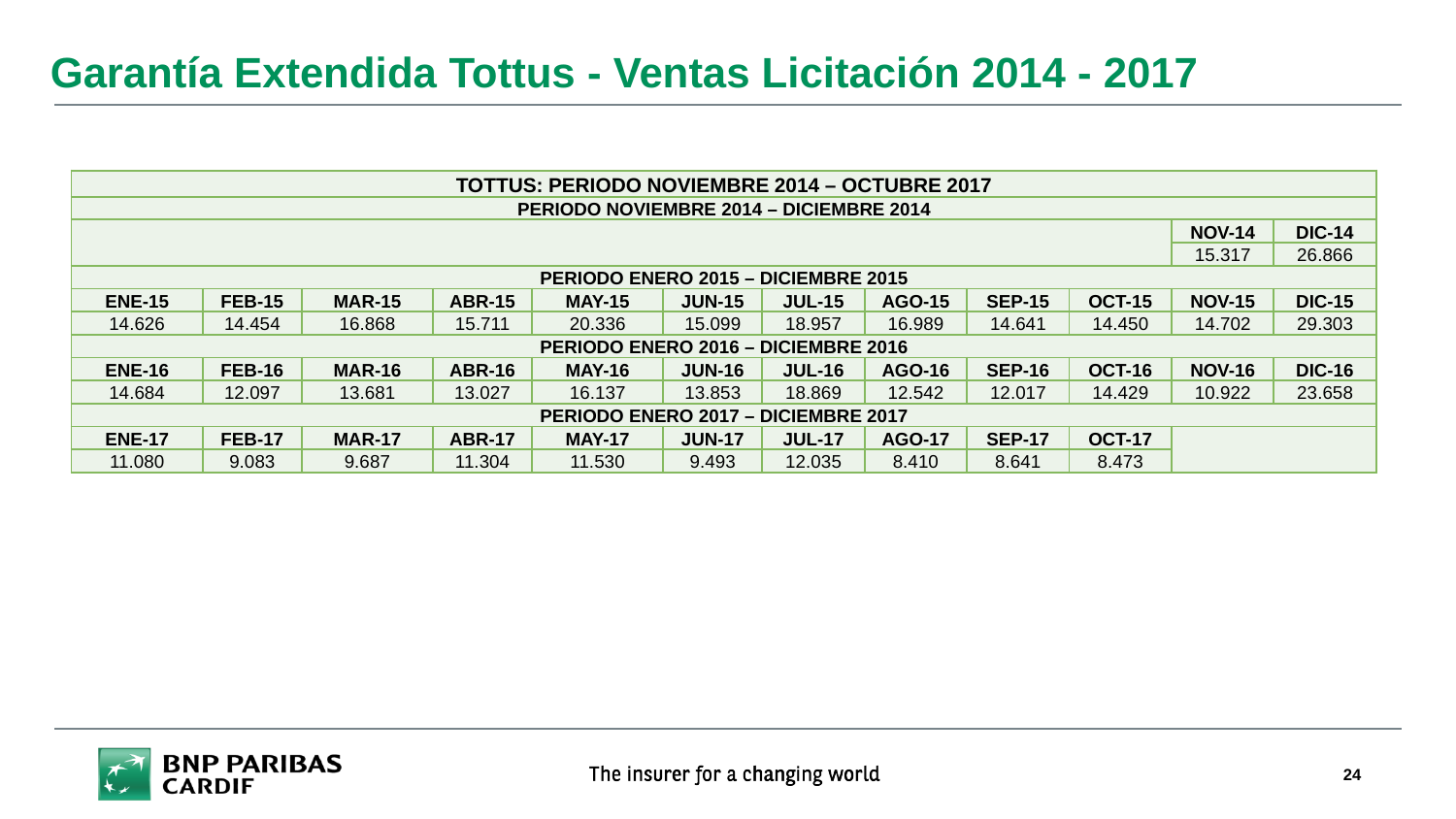

Garantía Extendida Tottus - Ventas Licitación 2014 - 2017
| TOTTUS: PERIODO NOVIEMBRE 2014 – OCTUBRE 2017 |  |  |  |  |  |  |  |  |  |  |  |
| --- | --- | --- | --- | --- | --- | --- | --- | --- | --- | --- | --- |
| PERIODO NOVIEMBRE 2014 – DICIEMBRE 2014 |  |  |  |  |  |  |  |  |  |  |  |
|  |  |  |  |  |  |  |  |  |  | NOV-14 | DIC-14 |
|  |  |  |  |  |  |  |  |  |  | 15.317 | 26.866 |
| PERIODO ENERO 2015 – DICIEMBRE 2015 |  |  |  |  |  |  |  |  |  |  |  |
| ENE-15 | FEB-15 | MAR-15 | ABR-15 | MAY-15 | JUN-15 | JUL-15 | AGO-15 | SEP-15 | OCT-15 | NOV-15 | DIC-15 |
| 14.626 | 14.454 | 16.868 | 15.711 | 20.336 | 15.099 | 18.957 | 16.989 | 14.641 | 14.450 | 14.702 | 29.303 |
| PERIODO ENERO 2016 – DICIEMBRE 2016 |  |  |  |  |  |  |  |  |  |  |  |
| ENE-16 | FEB-16 | MAR-16 | ABR-16 | MAY-16 | JUN-16 | JUL-16 | AGO-16 | SEP-16 | OCT-16 | NOV-16 | DIC-16 |
| 14.684 | 12.097 | 13.681 | 13.027 | 16.137 | 13.853 | 18.869 | 12.542 | 12.017 | 14.429 | 10.922 | 23.658 |
| PERIODO ENERO 2017 – DICIEMBRE 2017 |  |  |  |  |  |  |  |  |  |  |  |
| ENE-17 | FEB-17 | MAR-17 | ABR-17 | MAY-17 | JUN-17 | JUL-17 | AGO-17 | SEP-17 | OCT-17 |  |  |
| 11.080 | 9.083 | 9.687 | 11.304 | 11.530 | 9.493 | 12.035 | 8.410 | 8.641 | 8.473 |  |  |
Mayo, Julio y Diciembre son meses pico por campañas.

Promedio de ventas por meses regulares:

Promedio año 1 (nov 2014 - oct 2015): 16k/mes - considerando meses pico son 17k/mes.
Promedio año 2 (nov 2015 - oct 2016): 14k/mes - considerando meses pico 15k/mes.
Promedio año 3 (nov 2016 - oct 2017): 10k/mes - considerando meses pico 11k/mes.
24